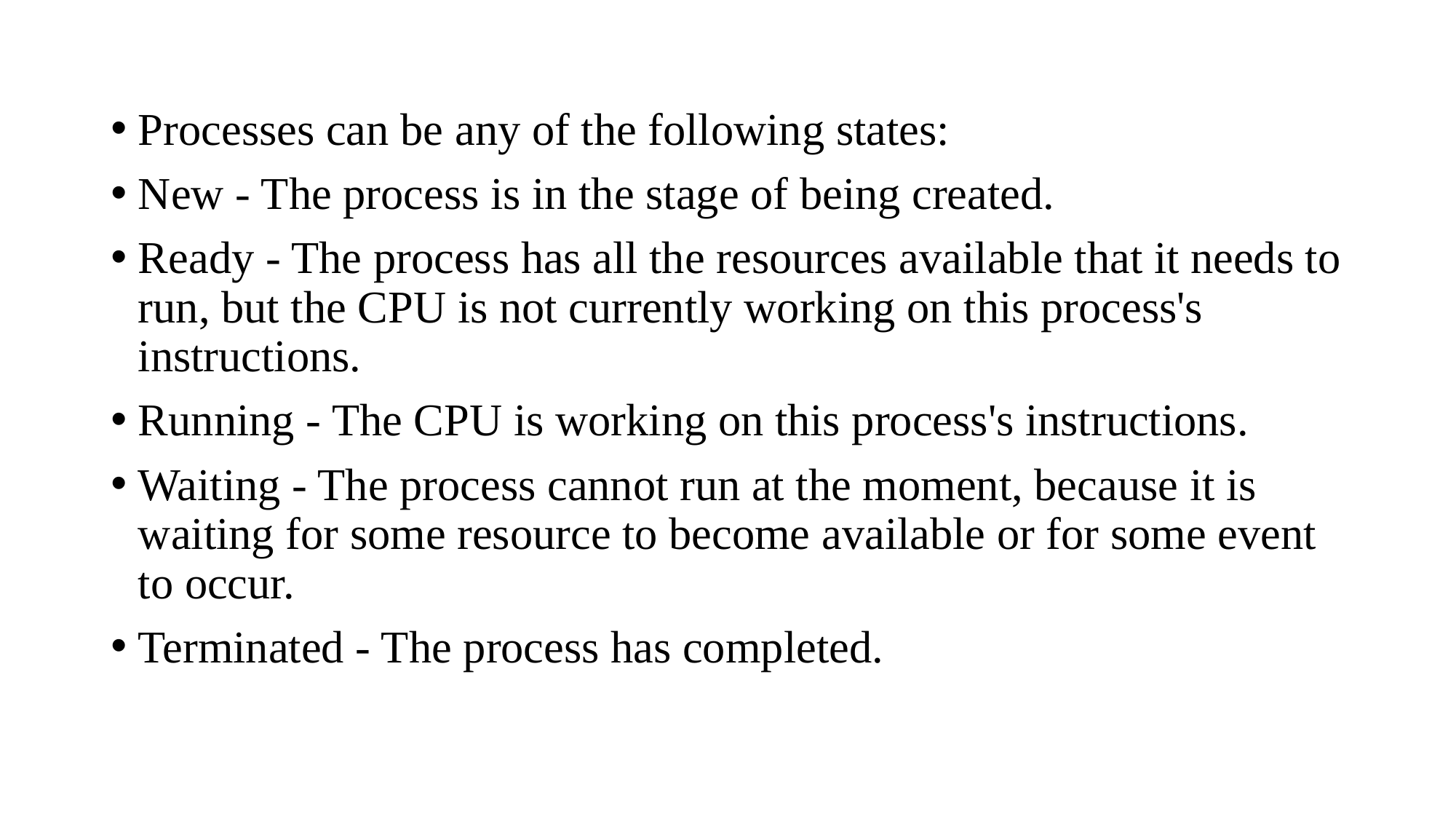

Processes can be any of the following states:
New - The process is in the stage of being created.
Ready - The process has all the resources available that it needs to run, but the CPU is not currently working on this process's instructions.
Running - The CPU is working on this process's instructions.
Waiting - The process cannot run at the moment, because it is waiting for some resource to become available or for some event to occur.
Terminated - The process has completed.